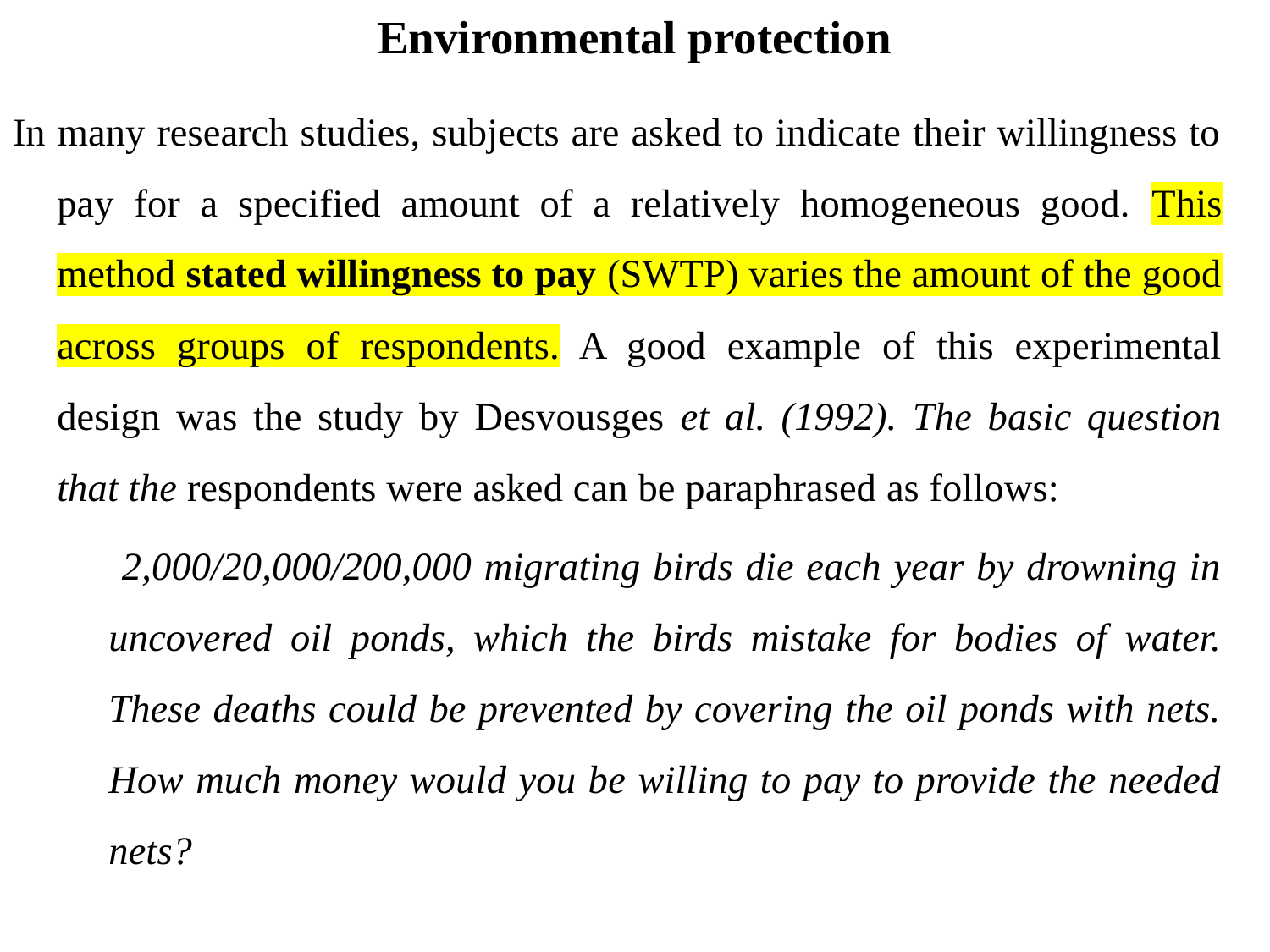

# Environmental protection
In many research studies, subjects are asked to indicate their willingness to pay for a specified amount of a relatively homogeneous good. This method stated willingness to pay (SWTP) varies the amount of the good across groups of respondents. A good example of this experimental design was the study by Desvousges et al. (1992). The basic question that the respondents were asked can be paraphrased as follows:
    2,000/20,000/200,000 migrating birds die each year by drowning in uncovered oil ponds, which the birds mistake for bodies of water. These deaths could be prevented by covering the oil ponds with nets. How much money would you be willing to pay to provide the needed nets?